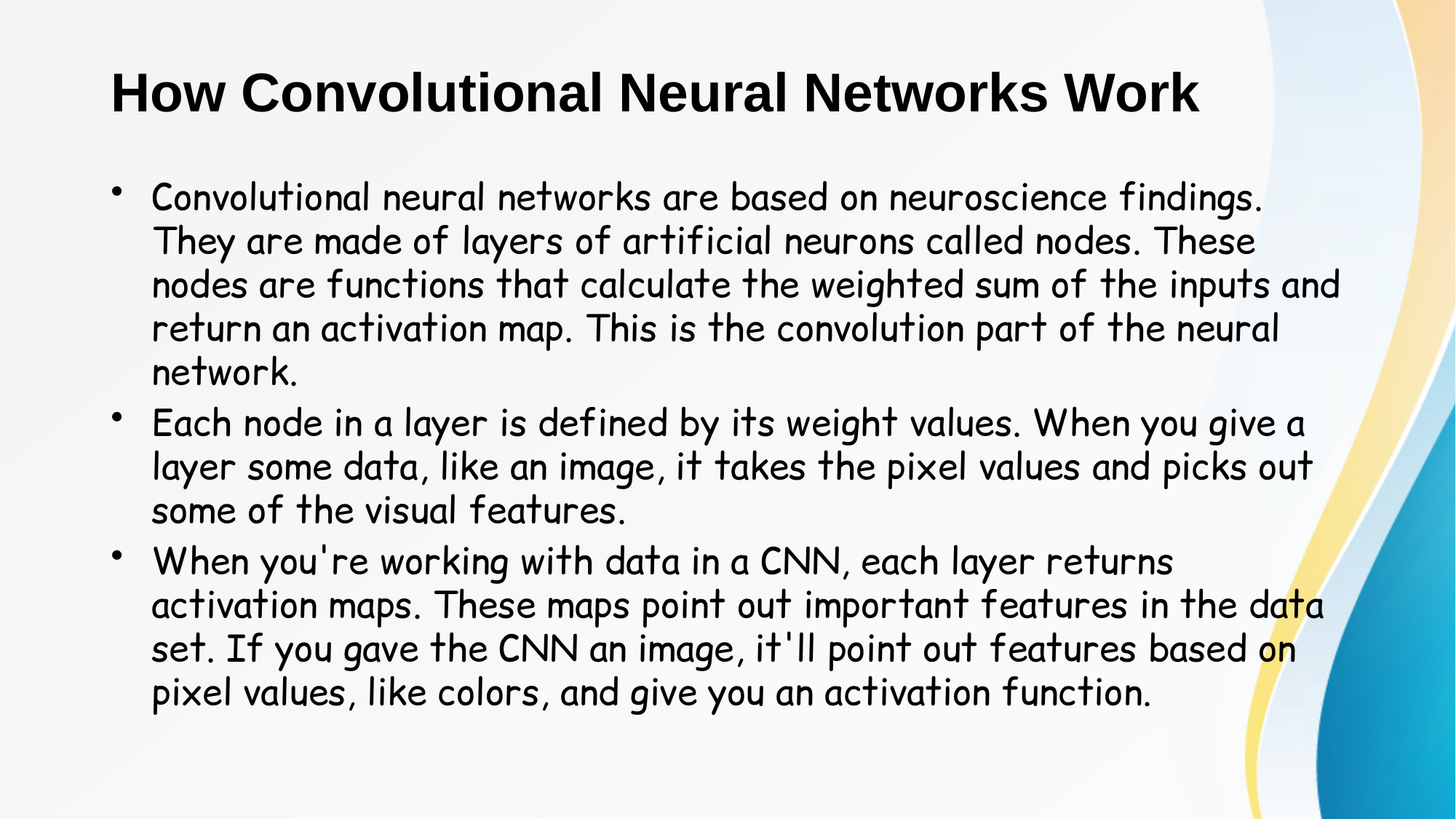

# How Convolutional Neural Networks Work
Convolutional neural networks are based on neuroscience findings. They are made of layers of artificial neurons called nodes. These nodes are functions that calculate the weighted sum of the inputs and return an activation map. This is the convolution part of the neural network.
Each node in a layer is defined by its weight values. When you give a layer some data, like an image, it takes the pixel values and picks out some of the visual features.
When you're working with data in a CNN, each layer returns activation maps. These maps point out important features in the data set. If you gave the CNN an image, it'll point out features based on pixel values, like colors, and give you an activation function.